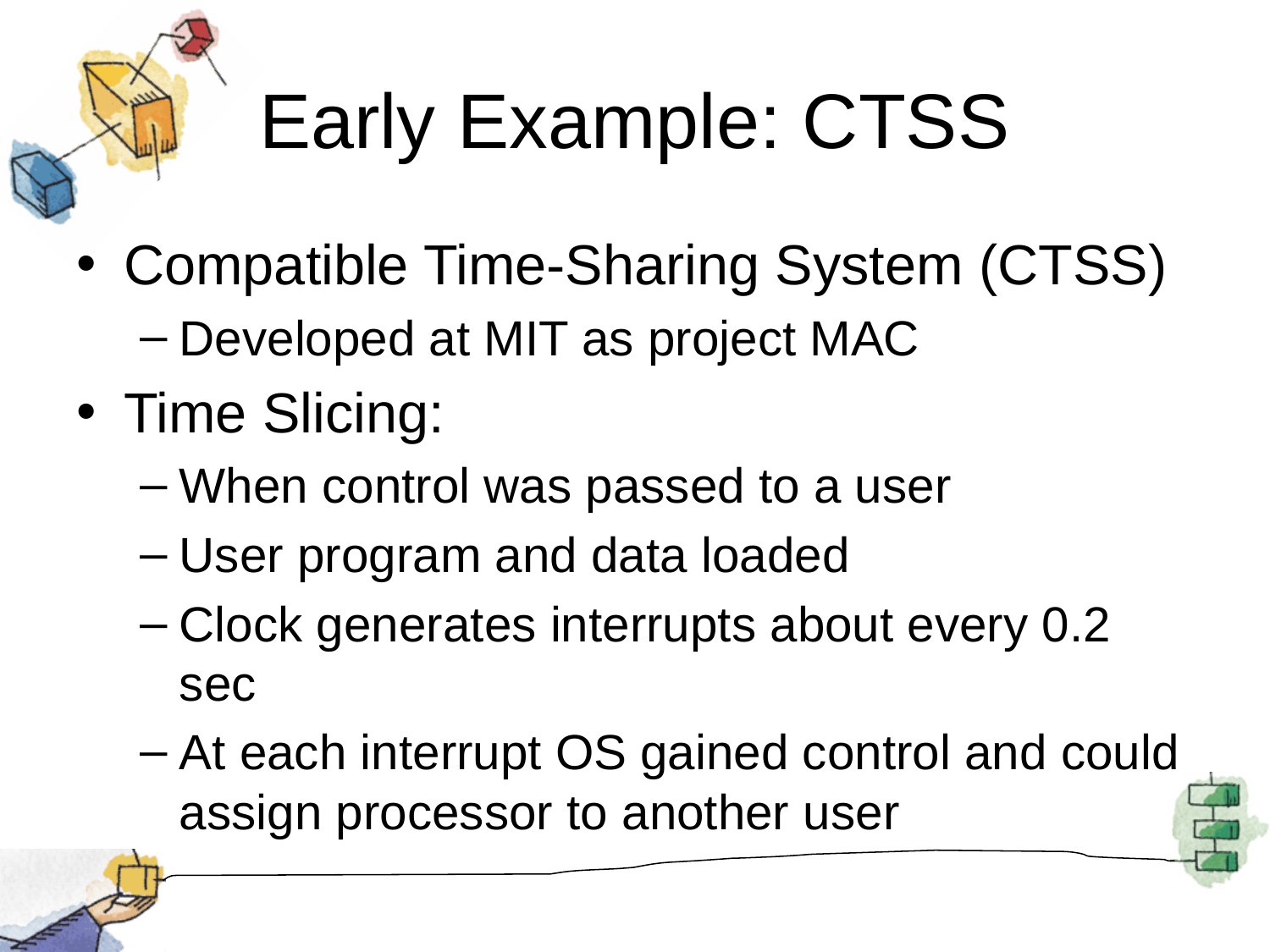

# Early Example: CTSS
Compatible Time-Sharing System (CTSS)
Developed at MIT as project MAC
Time Slicing:
When control was passed to a user
User program and data loaded
Clock generates interrupts about every 0.2 sec
At each interrupt OS gained control and could assign processor to another user